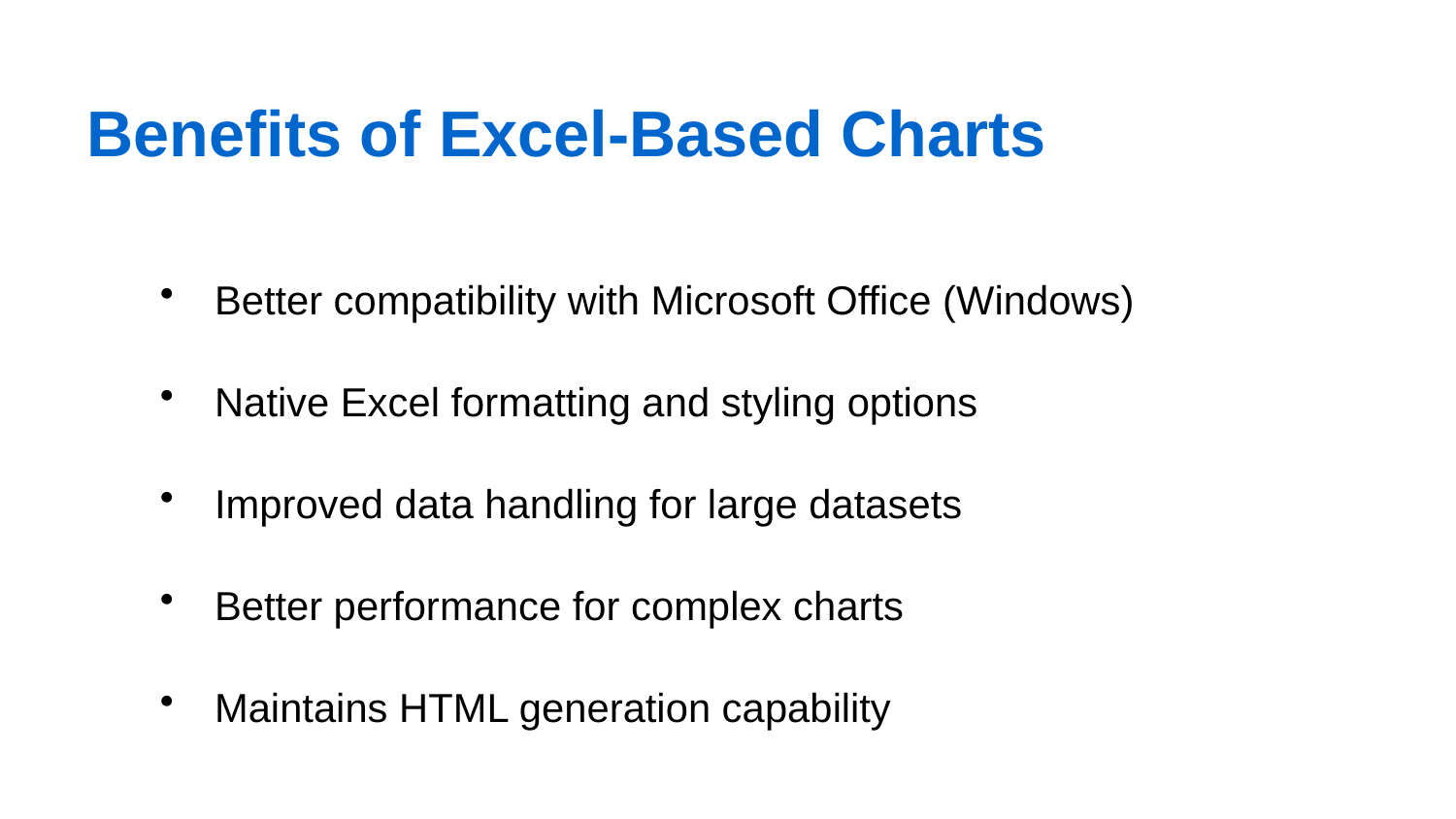

Benefits of Excel-Based Charts
Better compatibility with Microsoft Office (Windows)
Native Excel formatting and styling options
Improved data handling for large datasets
Better performance for complex charts
Maintains HTML generation capability